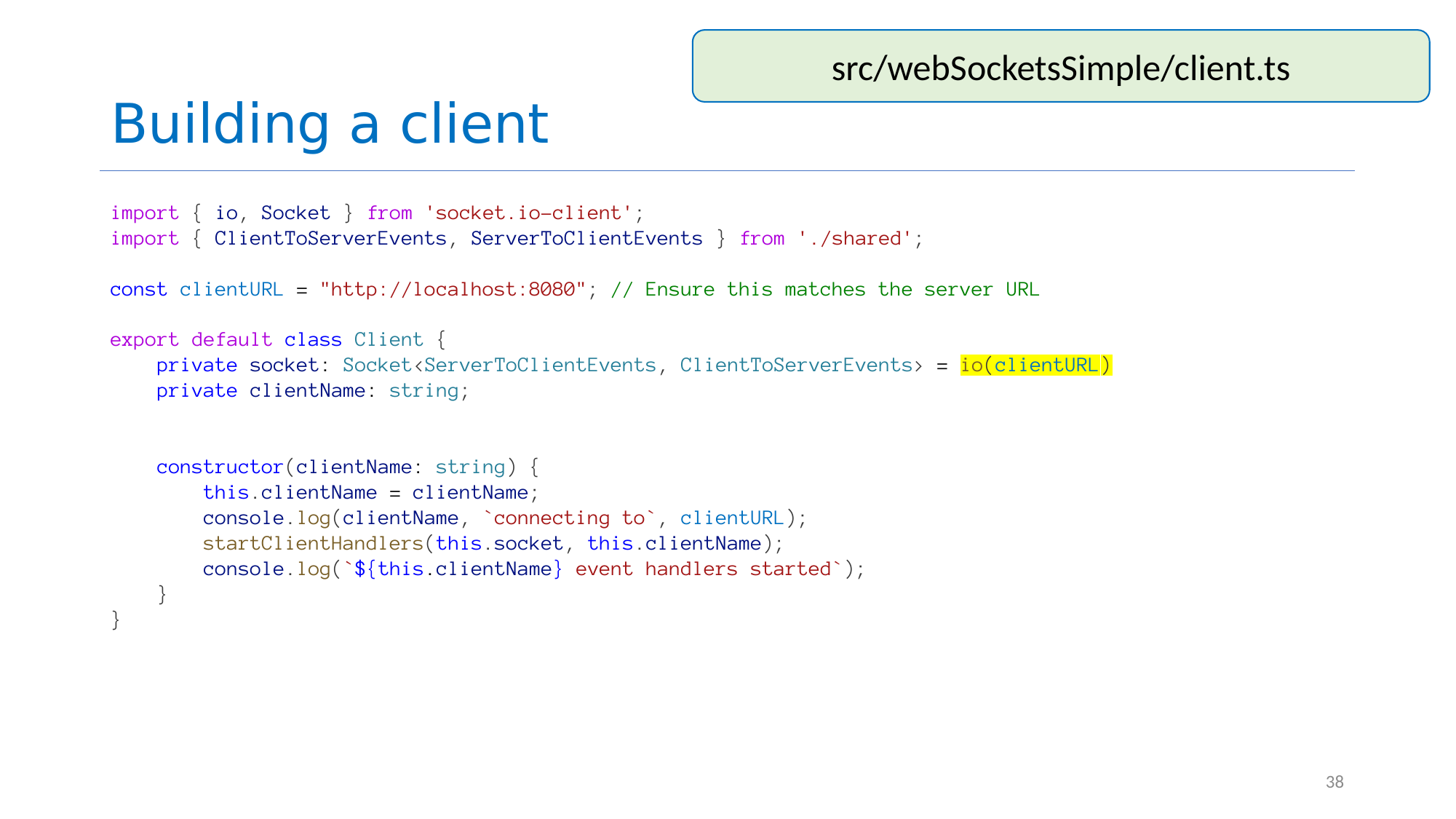

# Building a client
src/webSocketsSimple/client.ts
import { io, Socket } from 'socket.io-client';
import { ClientToServerEvents, ServerToClientEvents } from './shared';
const clientURL = "http://localhost:8080"; // Ensure this matches the server URL
export default class Client {
    private socket: Socket<ServerToClientEvents, ClientToServerEvents> = io(clientURL)
    private clientName: string;

    constructor(clientName: string) {
        this.clientName = clientName;
        console.log(clientName, `connecting to`, clientURL);
        startClientHandlers(this.socket, this.clientName);
        console.log(`${this.clientName} event handlers started`);
    }
}

38